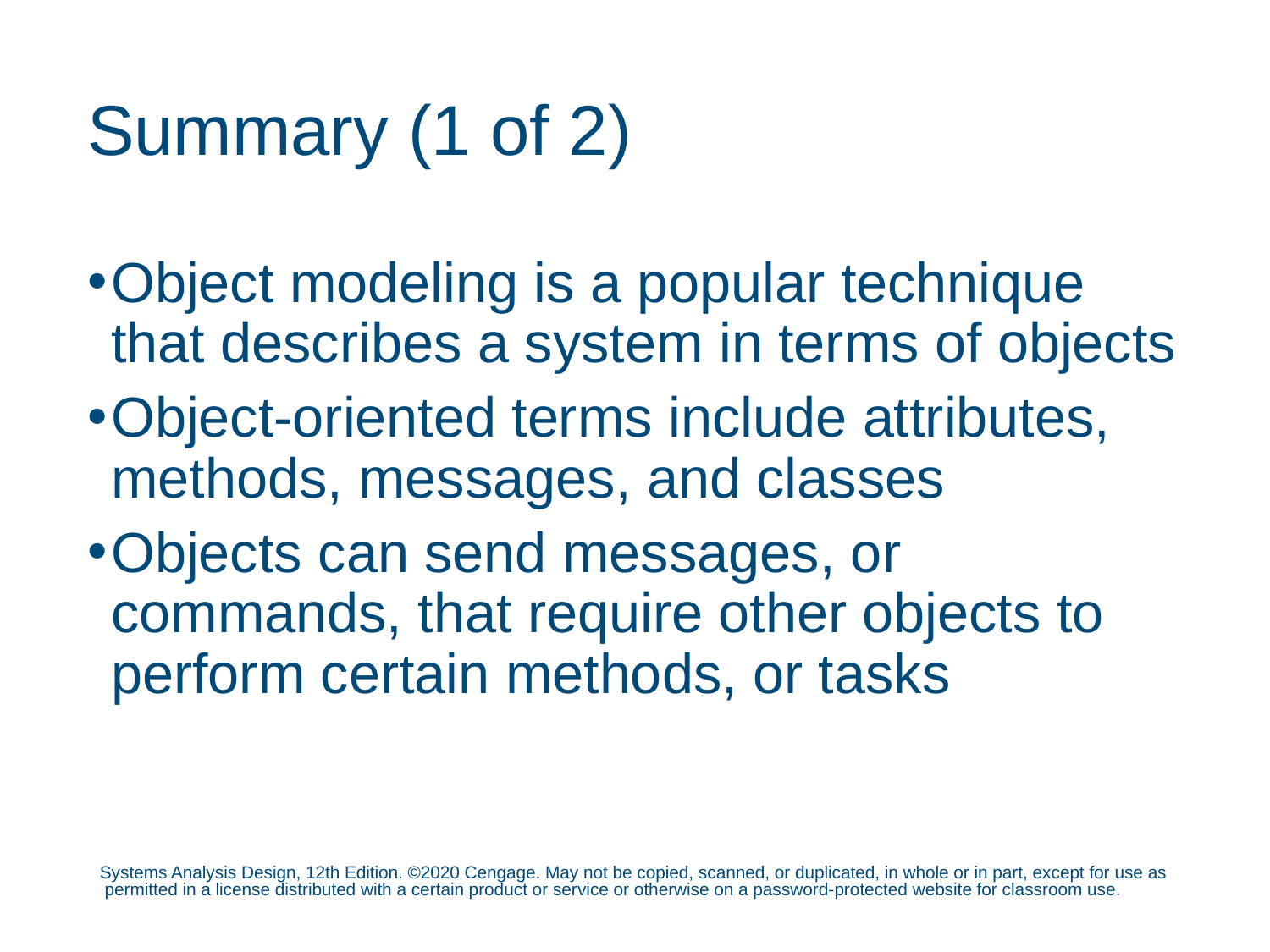

# Summary (1 of 2)
Object modeling is a popular technique that describes a system in terms of objects
Object-oriented terms include attributes, methods, messages, and classes
Objects can send messages, or commands, that require other objects to perform certain methods, or tasks
Systems Analysis Design, 12th Edition. ©2020 Cengage. May not be copied, scanned, or duplicated, in whole or in part, except for use as permitted in a license distributed with a certain product or service or otherwise on a password-protected website for classroom use.